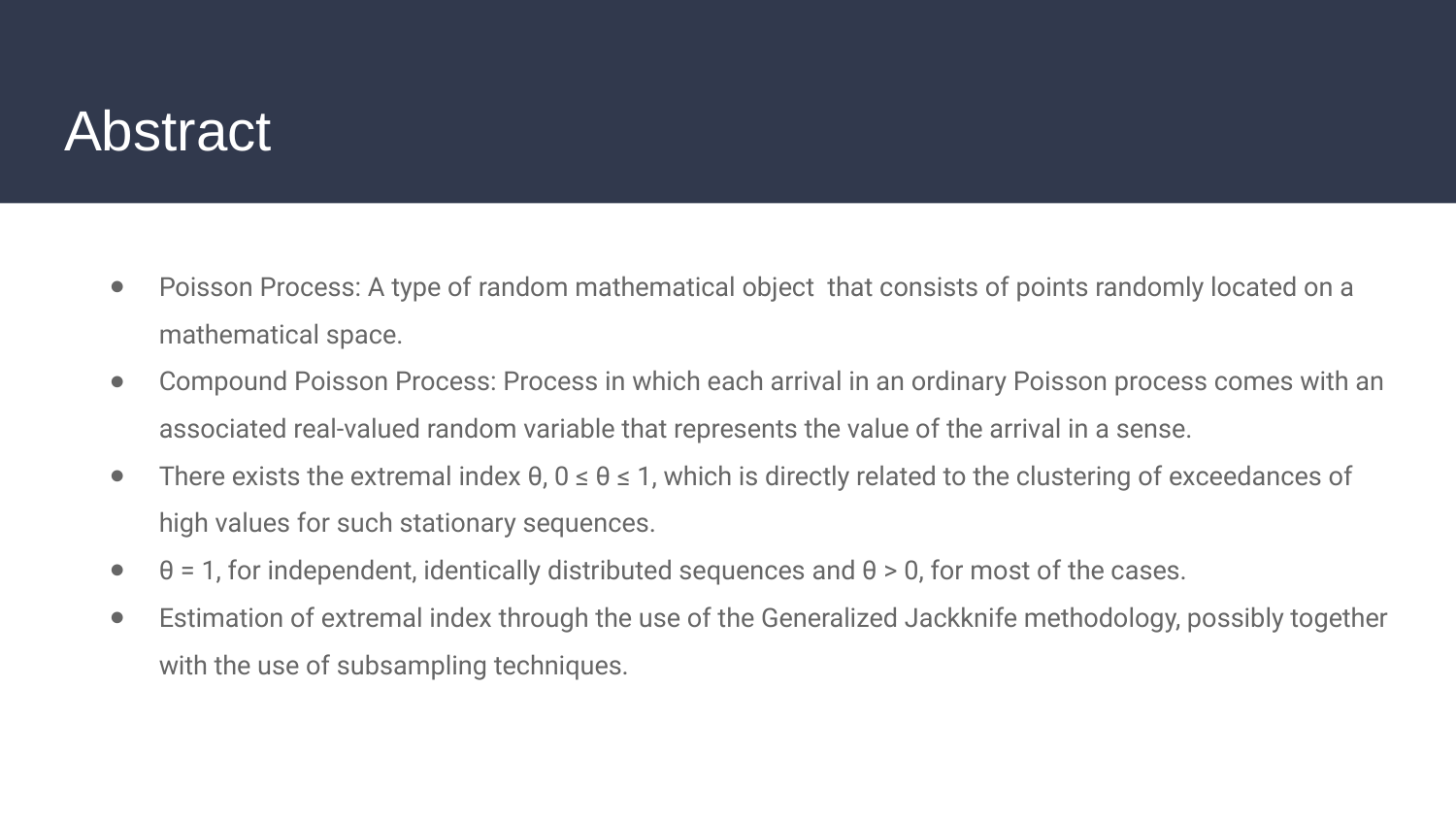

# Abstract
Poisson Process: A type of random mathematical object  that consists of points randomly located on a mathematical space.
Compound Poisson Process: Process in which each arrival in an ordinary Poisson process comes with an associated real-valued random variable that represents the value of the arrival in a sense.
There exists the extremal index θ, 0 ≤ θ ≤ 1, which is directly related to the clustering of exceedances of high values for such stationary sequences.
θ = 1, for independent, identically distributed sequences and θ > 0, for most of the cases.
Estimation of extremal index through the use of the Generalized Jackknife methodology, possibly together with the use of subsampling techniques.